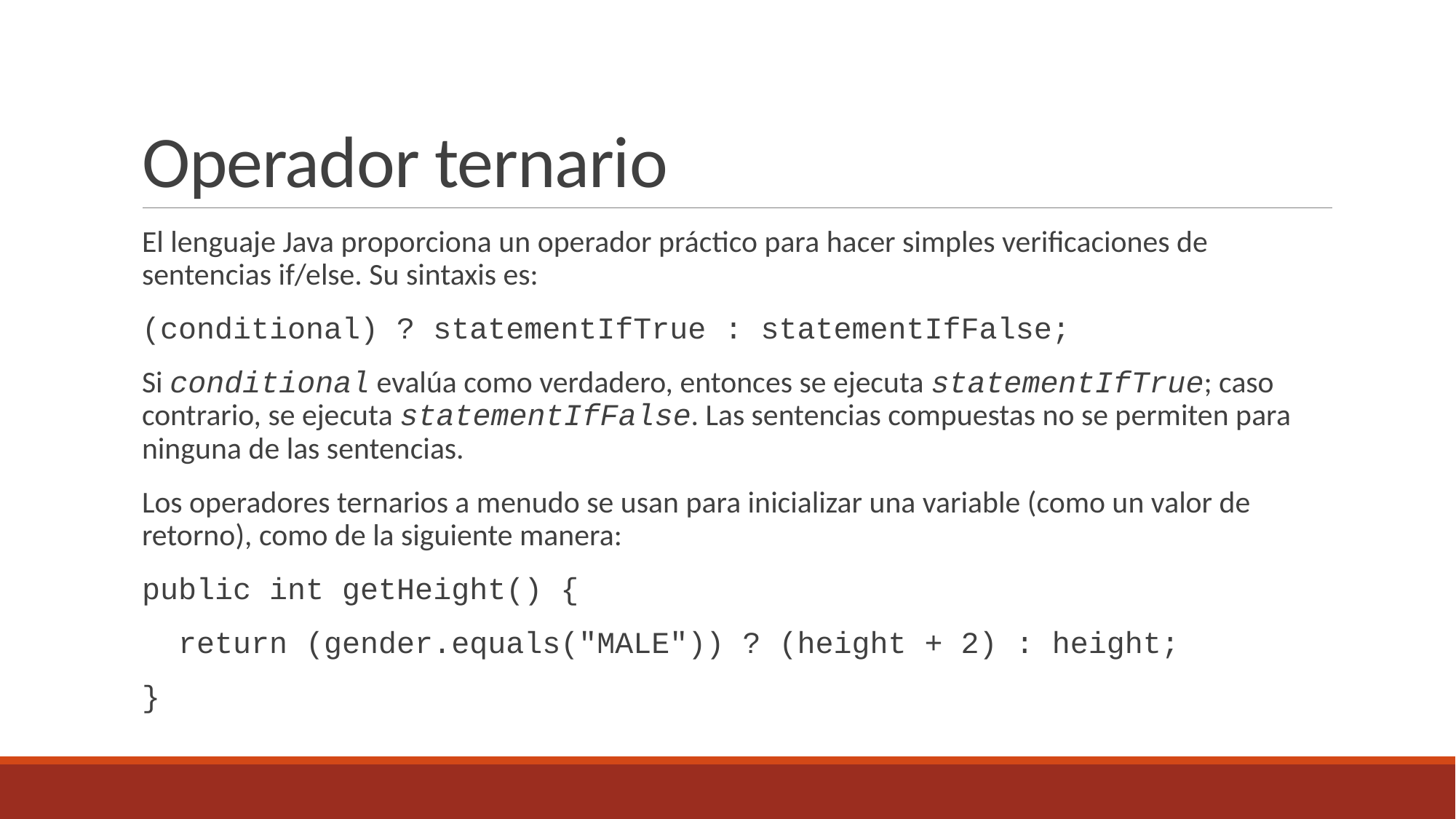

# Operador ternario
El lenguaje Java proporciona un operador práctico para hacer simples verificaciones de sentencias if/else. Su sintaxis es:
(conditional) ? statementIfTrue : statementIfFalse;
Si conditional evalúa como verdadero, entonces se ejecuta statementIfTrue; caso contrario, se ejecuta statementIfFalse. Las sentencias compuestas no se permiten para ninguna de las sentencias.
Los operadores ternarios a menudo se usan para inicializar una variable (como un valor de retorno), como de la siguiente manera:
public int getHeight() {
  return (gender.equals("MALE")) ? (height + 2) : height;
}